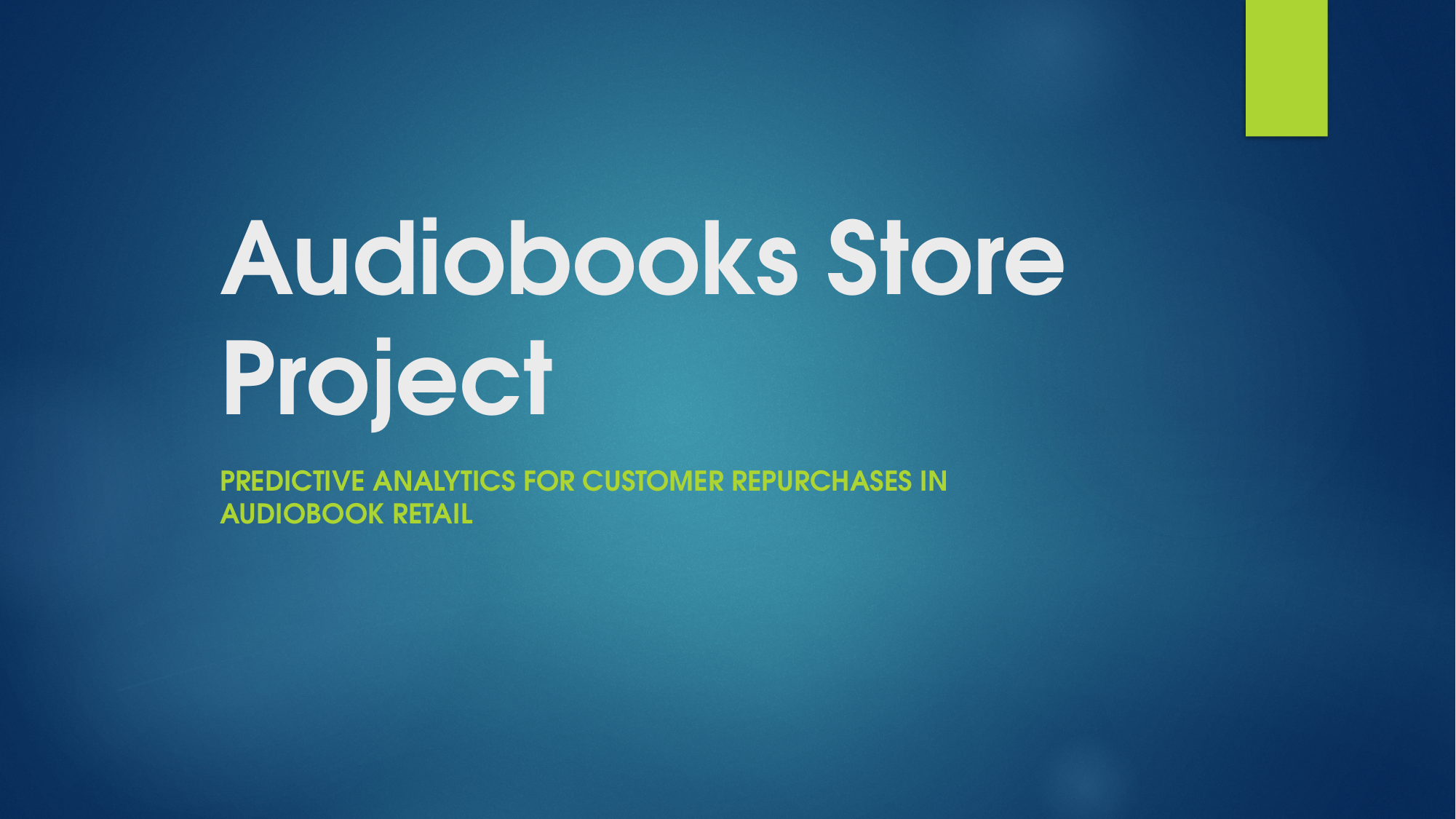

# Audiobooks Store Project
Predictive Analytics for Customer Repurchases in Audiobook Retail